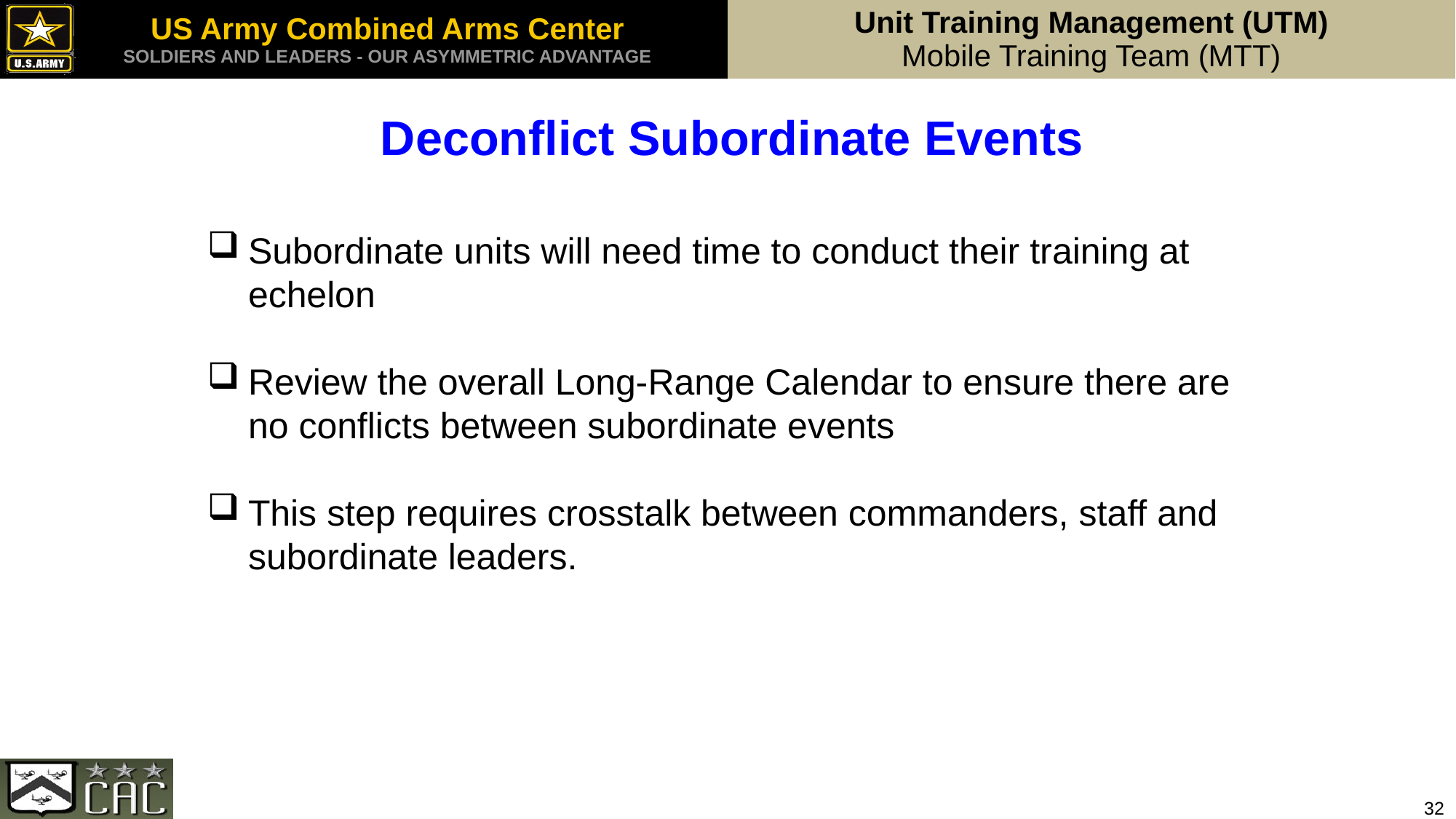

Deconflict Subordinate Events

Subordinate units will need time to conduct their training at echelon

Review the overall Long-Range Calendar to ensure there are no conflicts between subordinate events

This step requires crosstalk between commanders, staff and subordinate leaders.

32